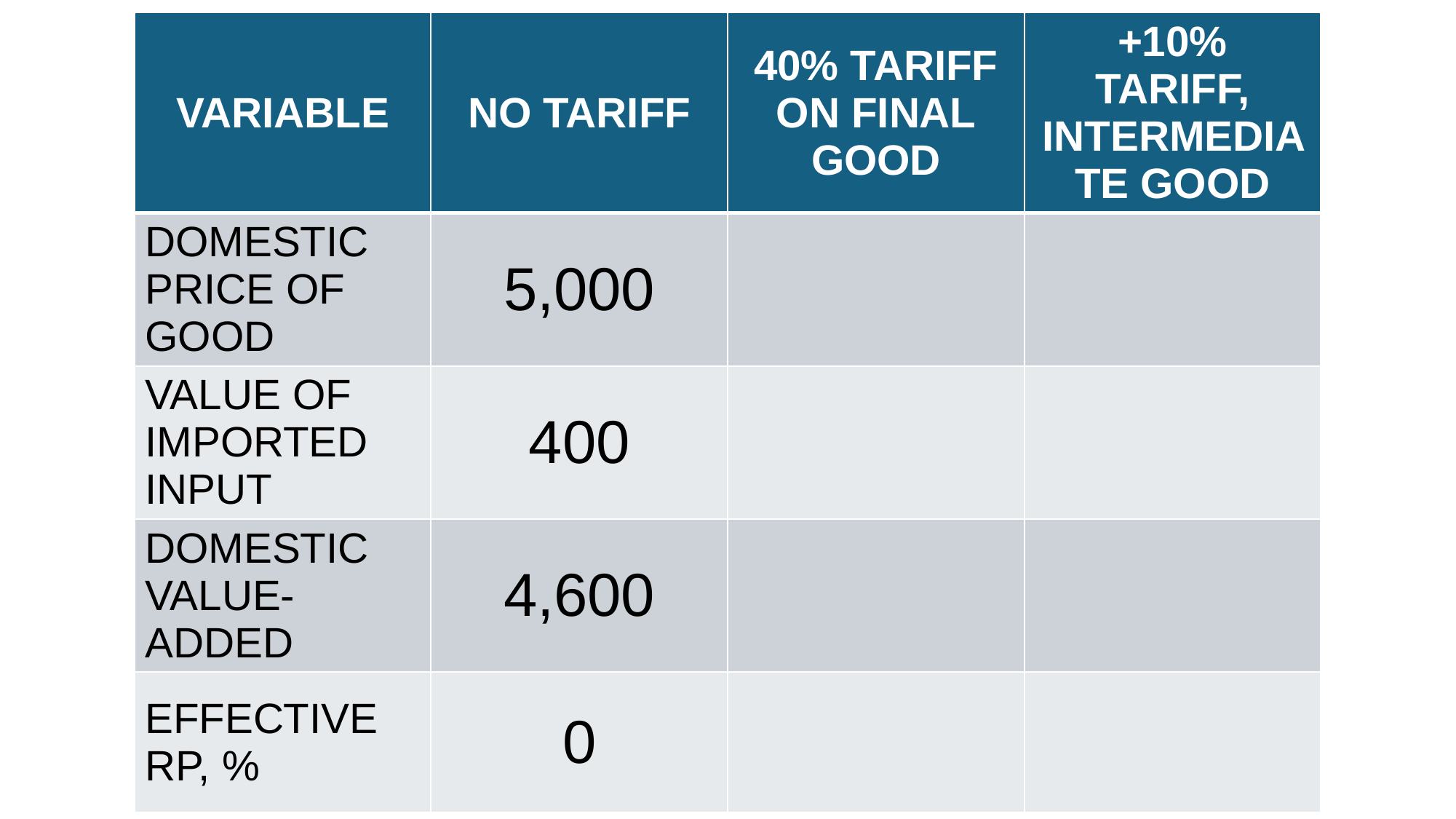

| VARIABLE | NO TARIFF | 40% TARIFF ON FINAL GOOD | +10% TARIFF, INTERMEDIATE GOOD |
| --- | --- | --- | --- |
| DOMESTIC PRICE OF GOOD | 5,000 |  |  |
| VALUE OF IMPORTED INPUT | 400 |  |  |
| DOMESTIC VALUE-ADDED | 4,600 |  |  |
| EFFECTIVE RP, % | 0 |  |  |